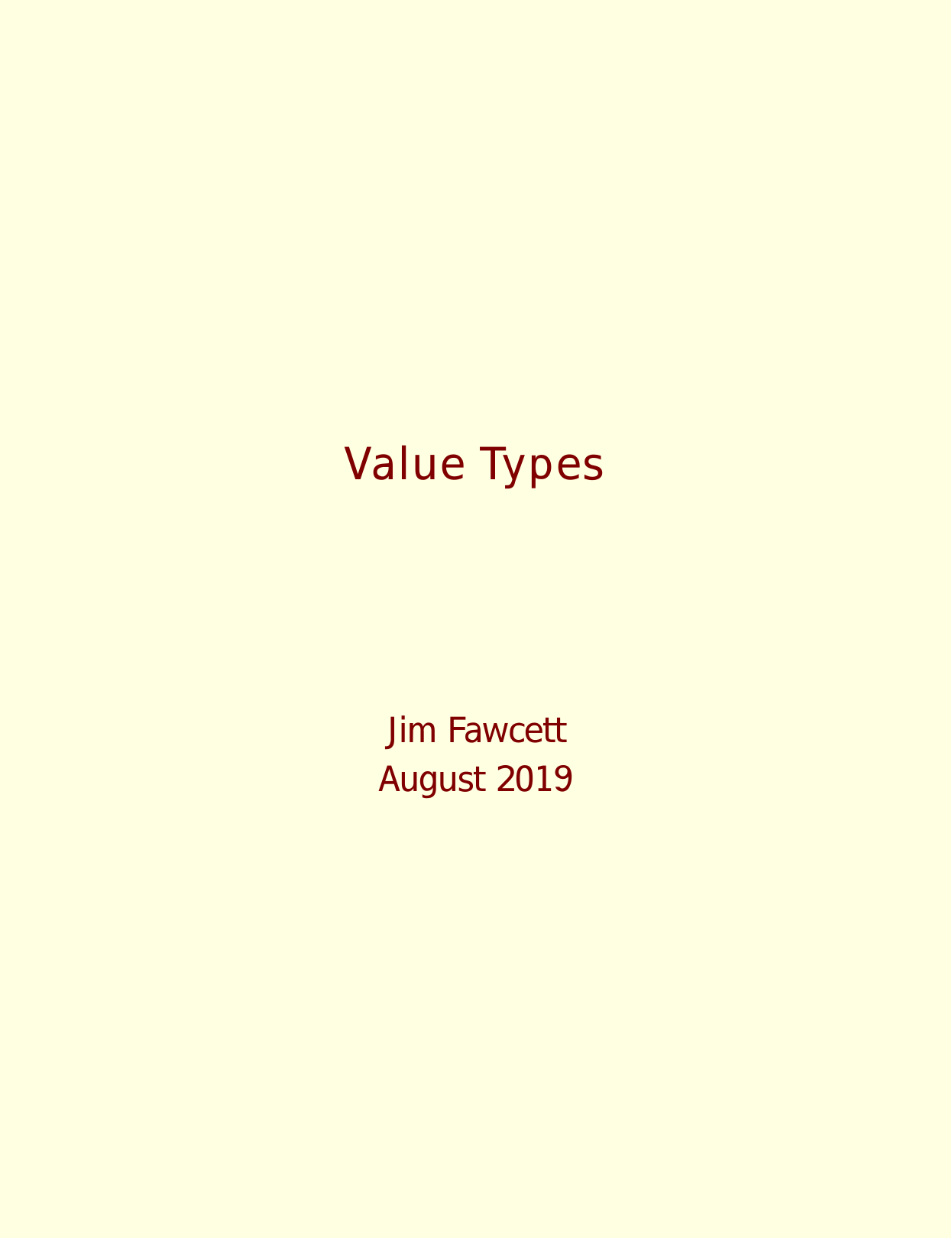

# Value Types
Jim Fawcett
August 2019